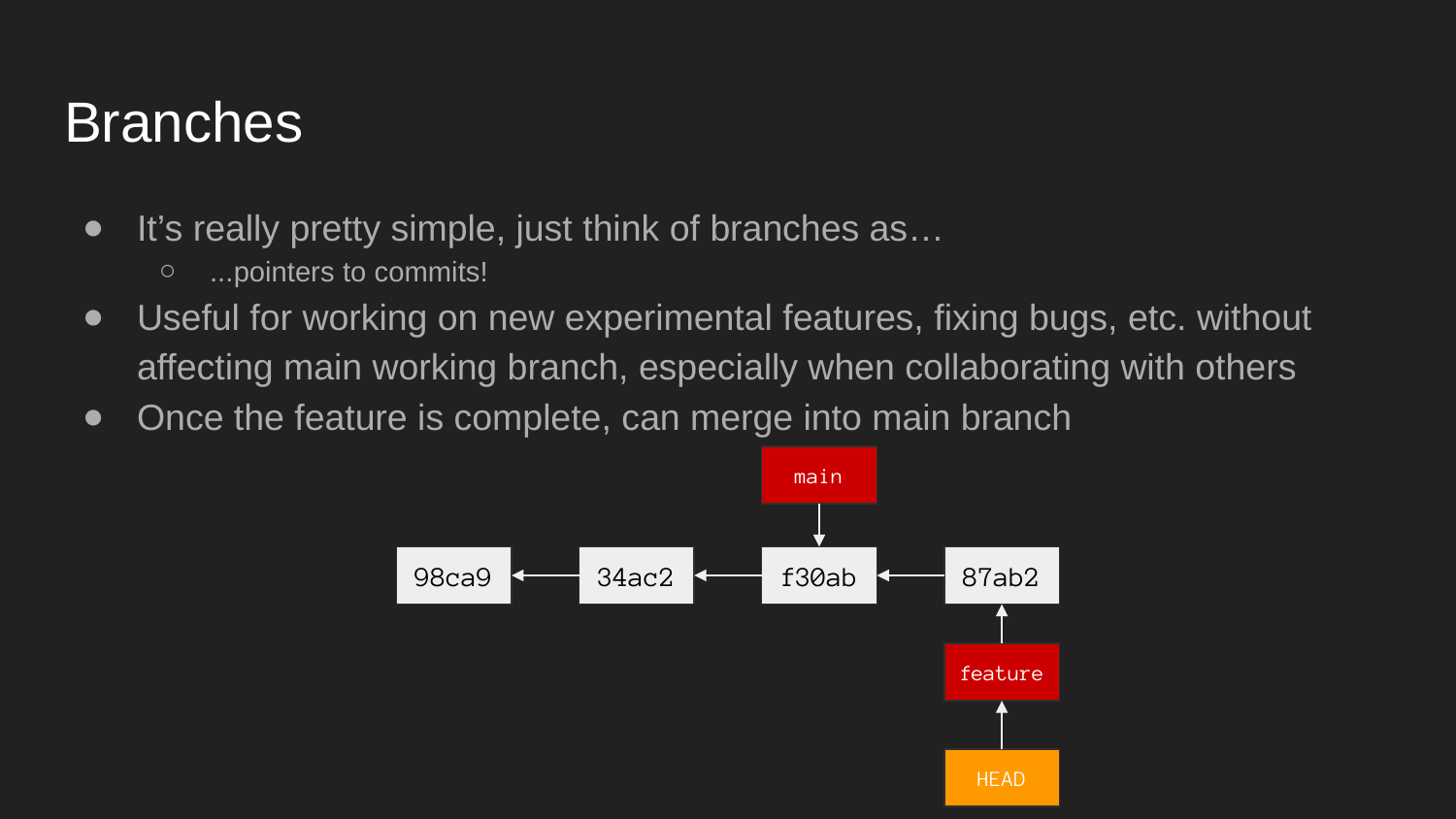

# Branches
It’s really pretty simple, just think of branches as…
...pointers to commits!
Useful for working on new experimental features, fixing bugs, etc. without affecting main working branch, especially when collaborating with others
Once the feature is complete, can merge into main branch
main
98ca9
34ac2
f30ab
87ab2
feature
HEAD